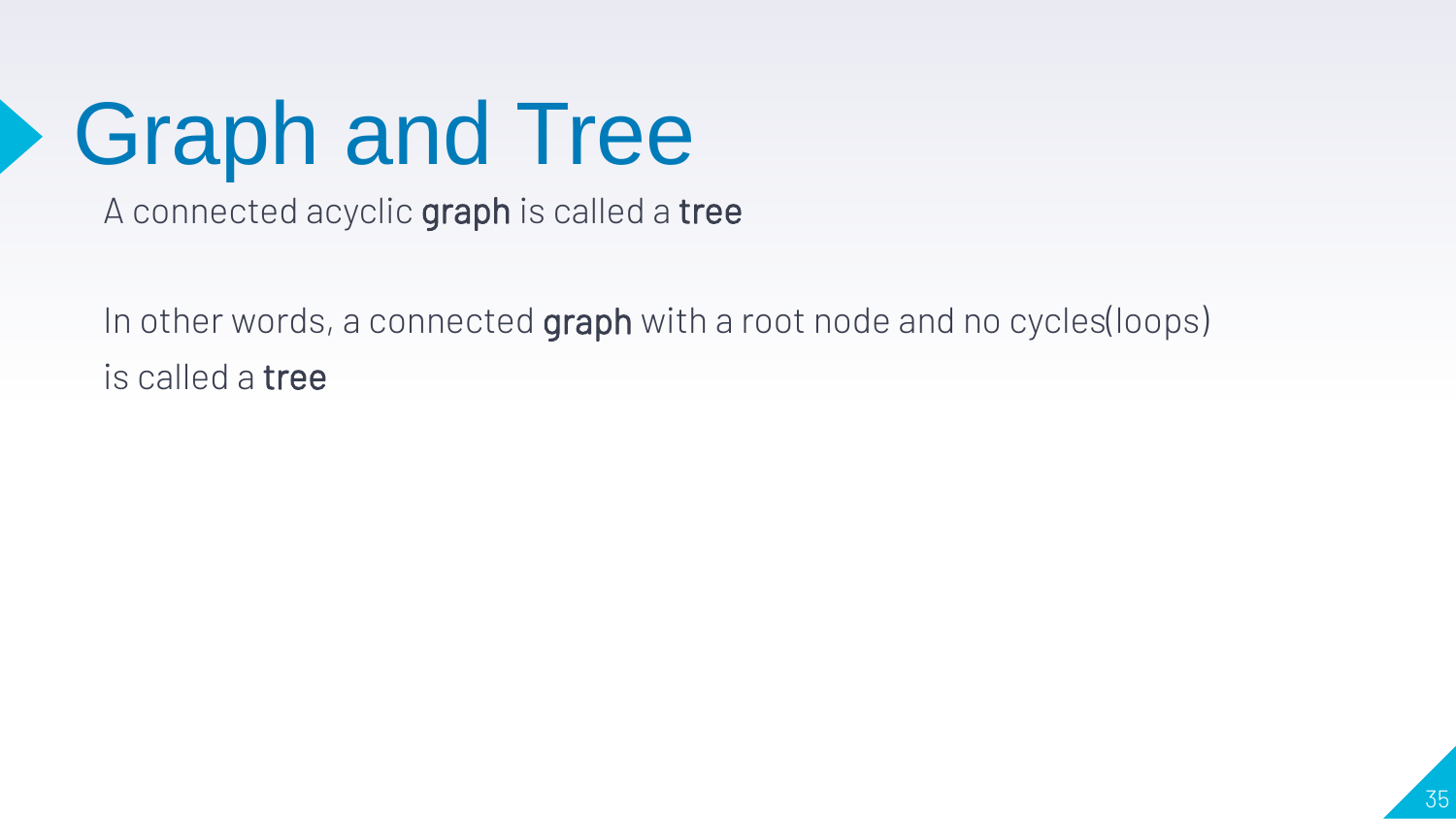

# Graph and Tree
A connected acyclic graph is called a tree

In other words, a connected graph with a root node and no cycles(loops)
is called a tree
35